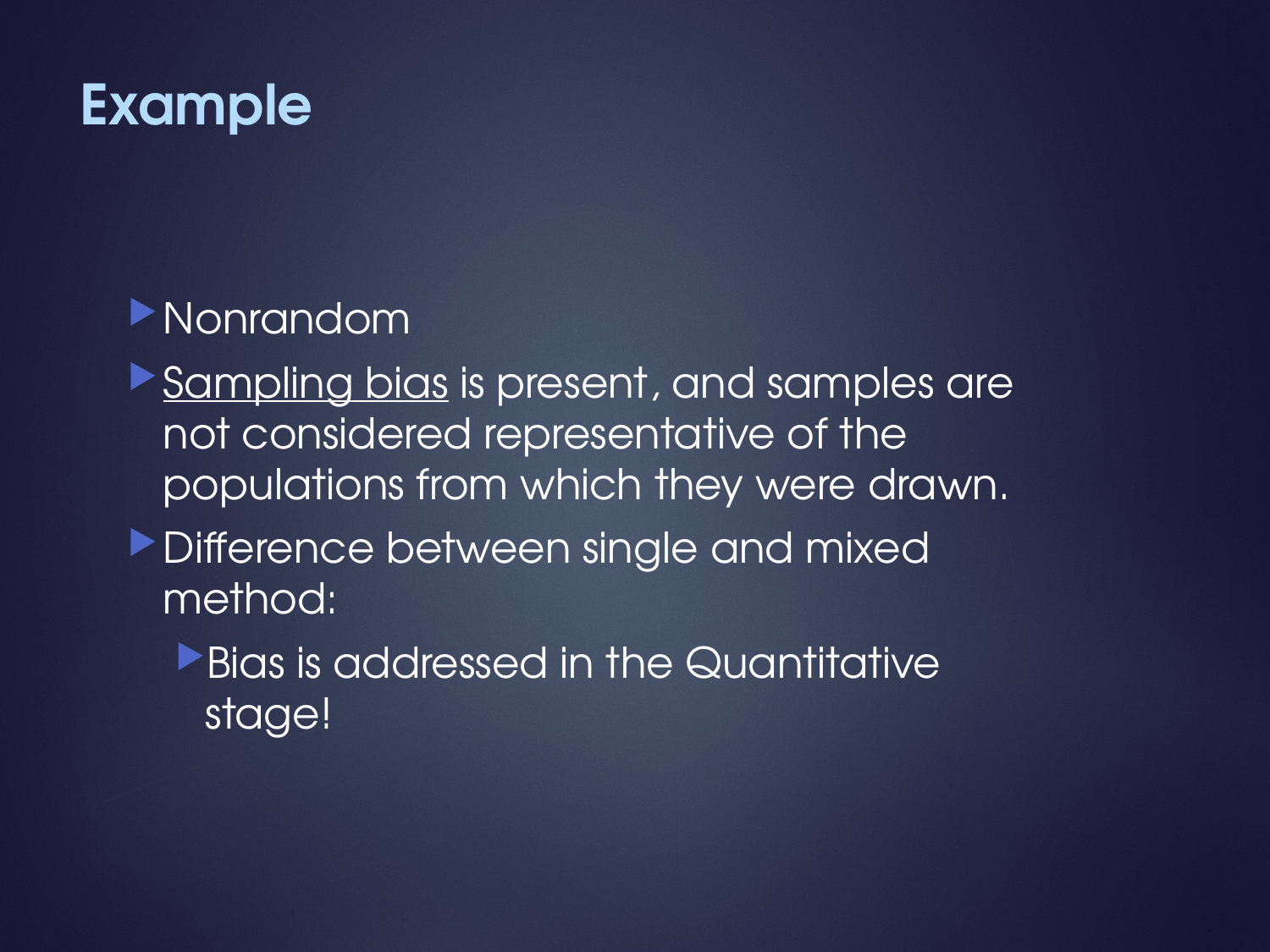

# Example
Nonrandom
Sampling bias is present, and samples are not considered representative of the populations from which they were drawn.
Difference between single and mixed method:
Bias is addressed in the Quantitative stage!